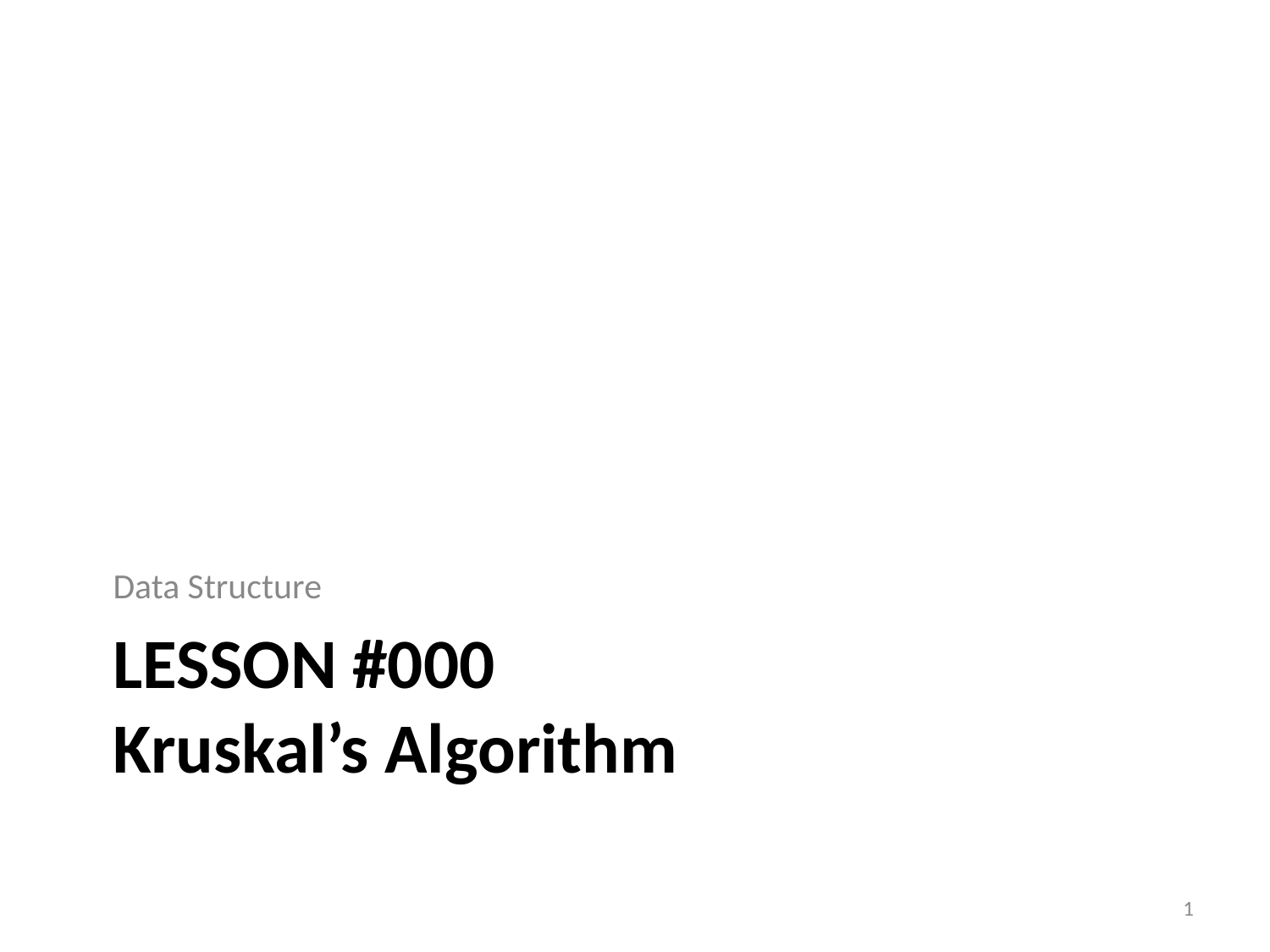

Data Structure
# LESSON #000 Kruskal’s Algorithm
1